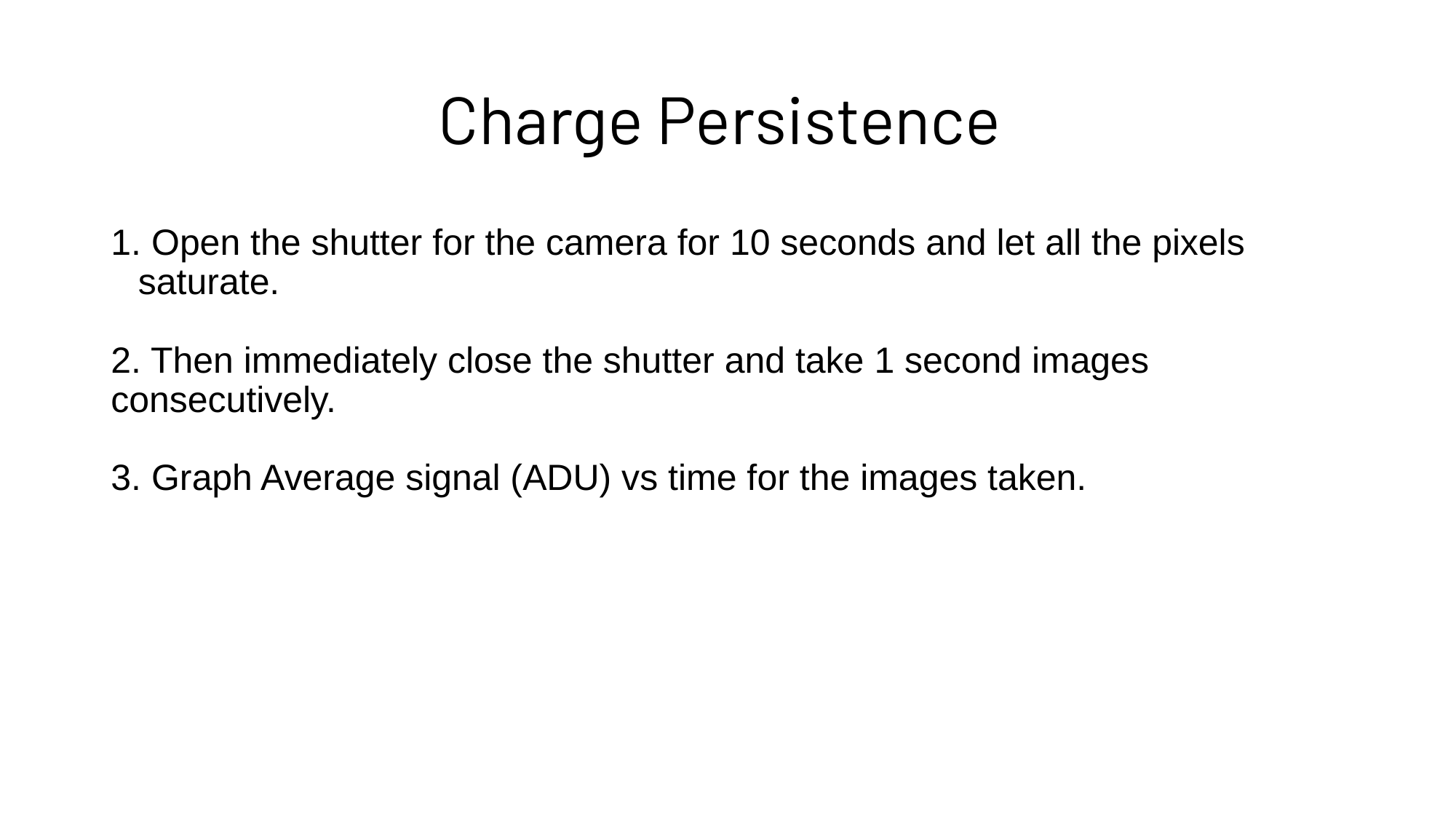

# Charge Persistence
 Open the shutter for the camera for 10 seconds and let all the pixels saturate.

2. Then immediately close the shutter and take 1 second images consecutively.

3. Graph Average signal (ADU) vs time for the images taken.